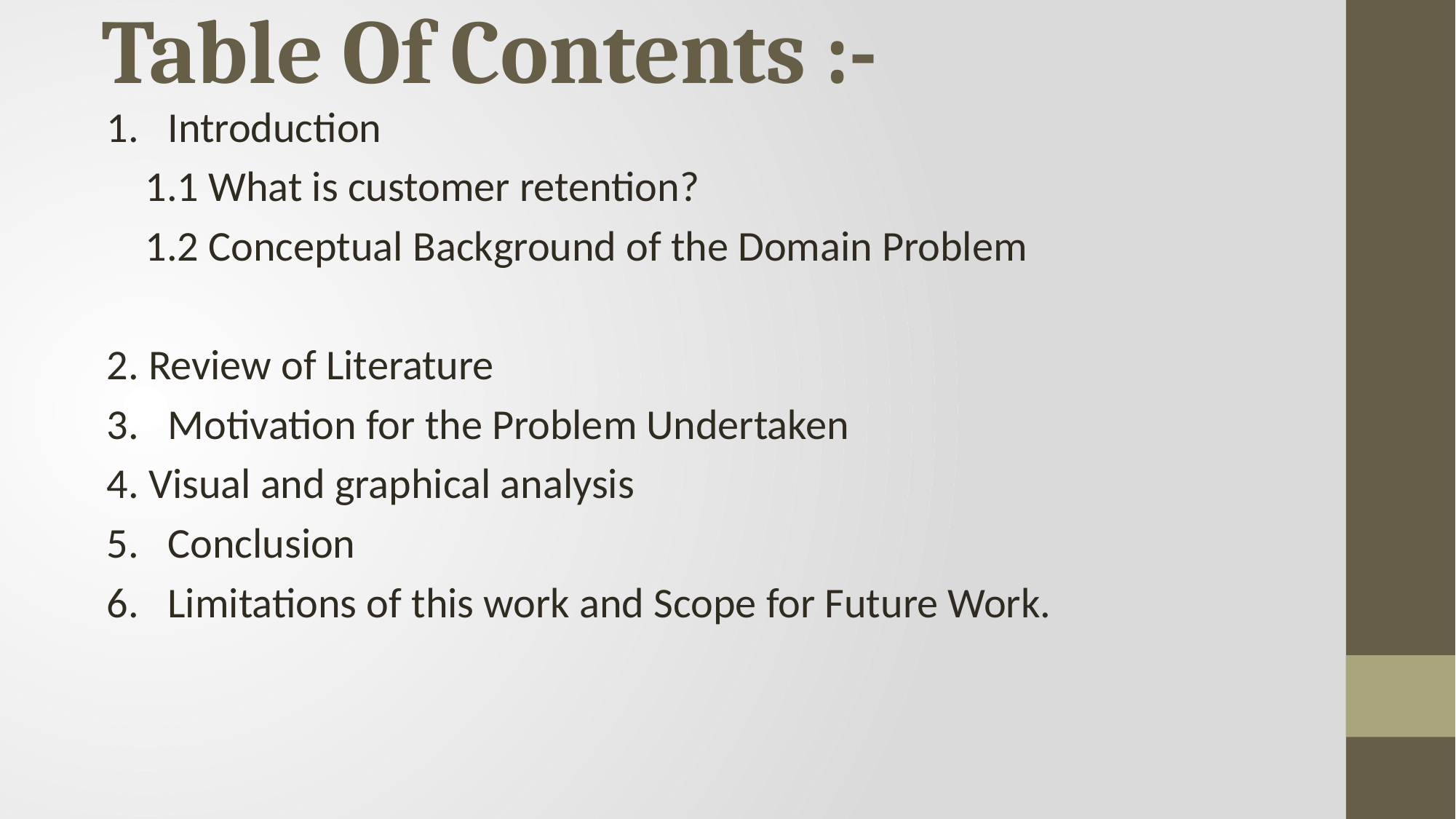

# Table Of Contents :-
1.   Introduction
    1.1 What is customer retention?
    1.2 Conceptual Background of the Domain Problem

2. Review of Literature
3.   Motivation for the Problem Undertaken
4. Visual and graphical analysis
5.   Conclusion
6.   Limitations of this work and Scope for Future Work.